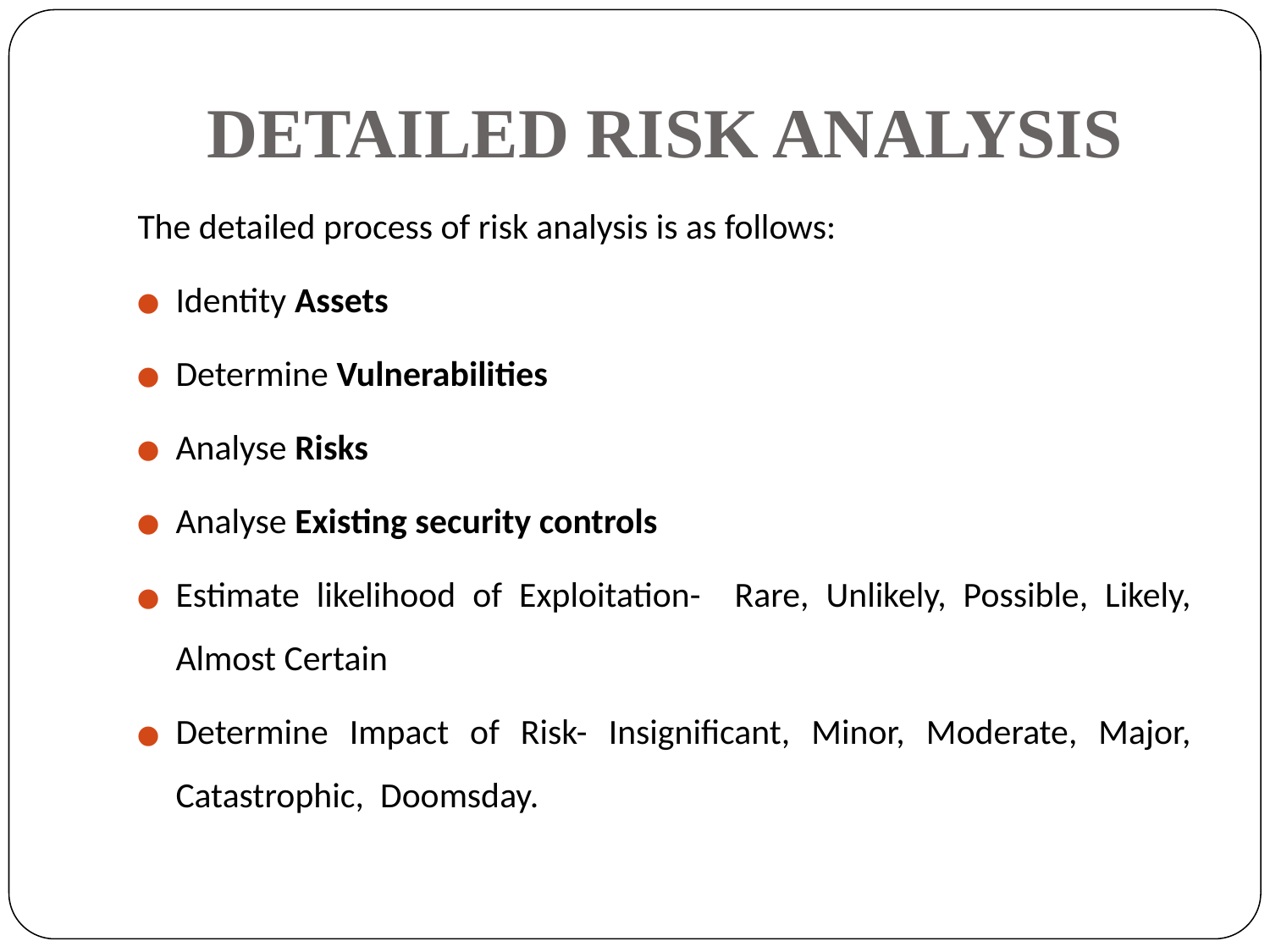

# DETAILED RISK ANALYSIS
The detailed process of risk analysis is as follows:
Identity Assets
Determine Vulnerabilities
Analyse Risks
Analyse Existing security controls
Estimate likelihood of Exploitation-  Rare, Unlikely, Possible, Likely, Almost Certain
Determine Impact of Risk- Insignificant, Minor, Moderate, Major, Catastrophic,  Doomsday.